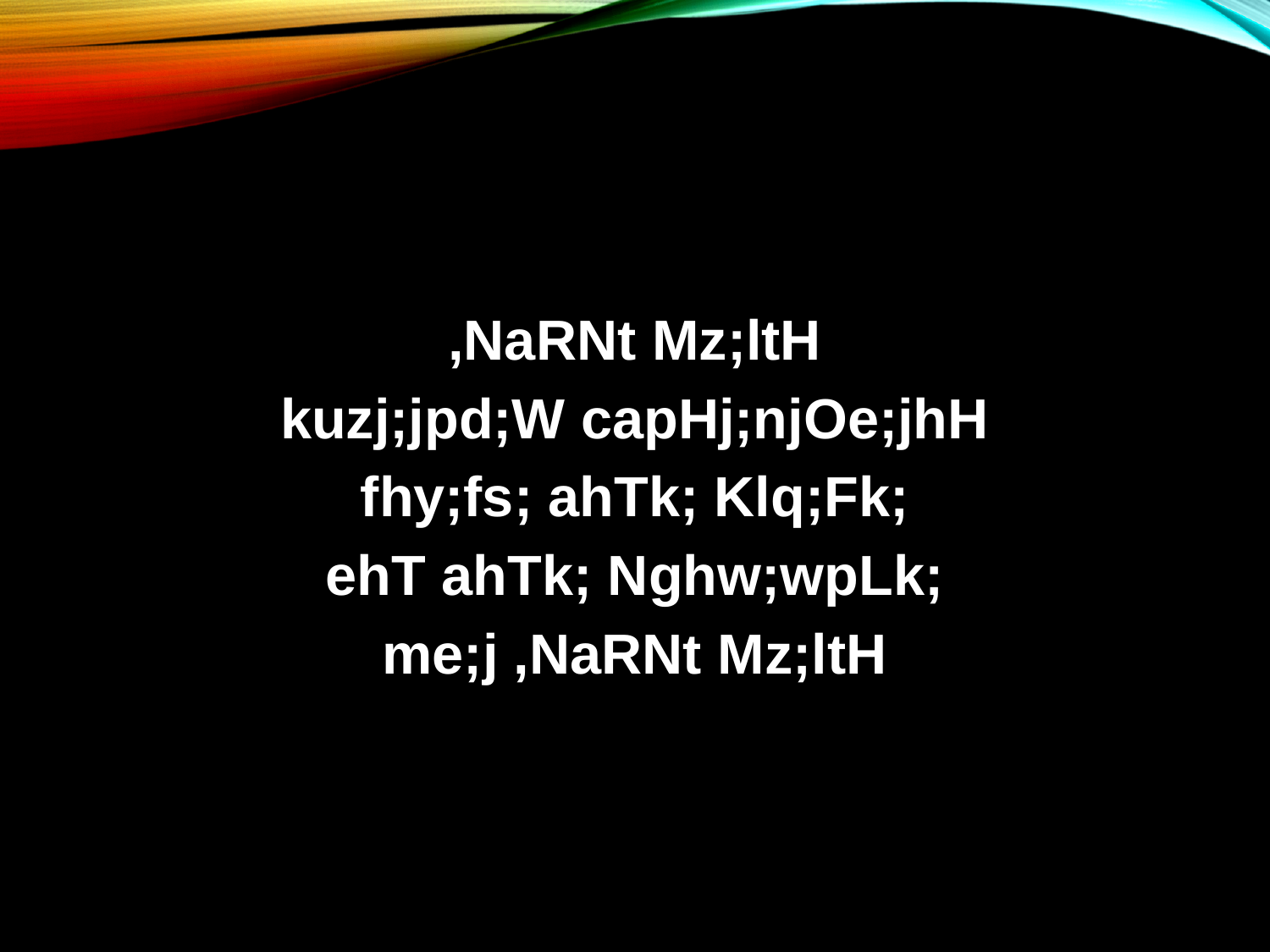

#
,NaRNt Mz;ltH
kuzj;jpd;W capHj;njOe;jhH
fhy;fs; ahTk; Klq;Fk;
ehT ahTk; Nghw;wpLk;
me;j ,NaRNt Mz;ltH